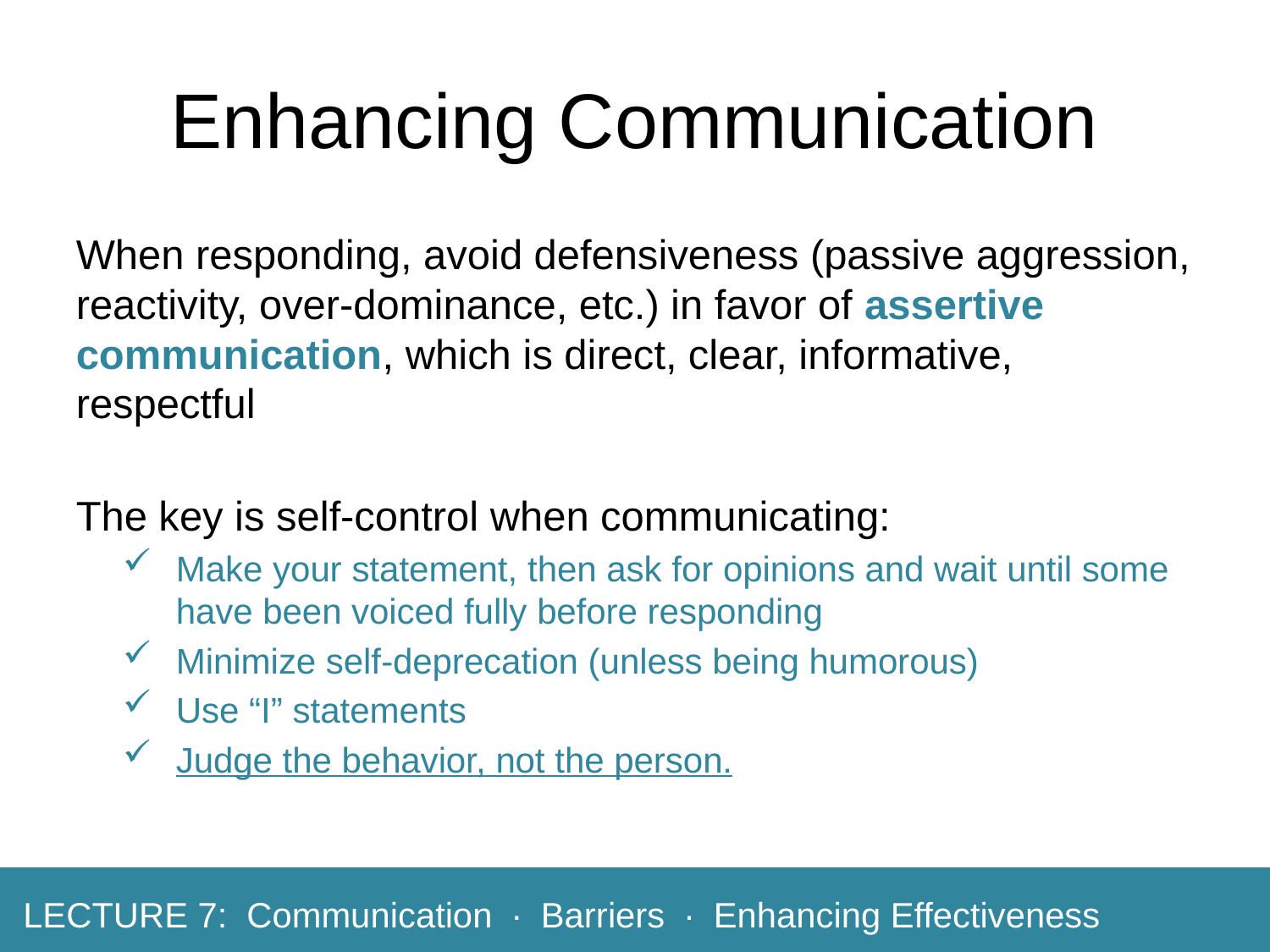

Enhancing Communication
When responding, avoid defensiveness (passive aggression, reactivity, over-dominance, etc.) in favor of assertive communication, which is direct, clear, informative, respectful

The key is self-control when communicating:
Make your statement, then ask for opinions and wait until some have been voiced fully before responding
Minimize self-deprecation (unless being humorous)
Use “I” statements
Judge the behavior, not the person.

LECTURE 7:  Communication  ∙  Barriers  ∙  Enhancing Effectiveness